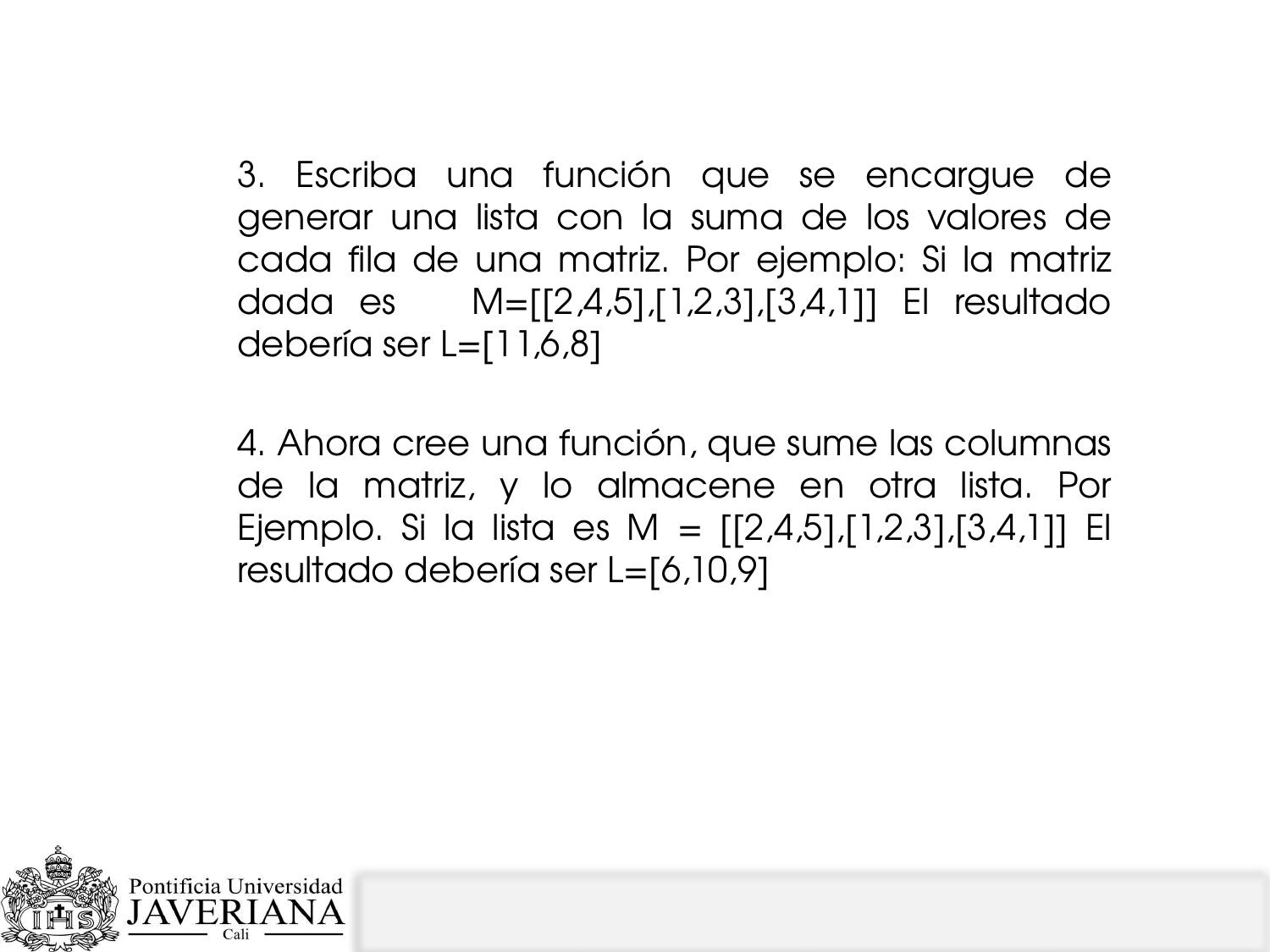

# Ejercicios con matrices
3. Escriba una función que se encargue de generar una lista con la suma de los valores de cada fila de una matriz. Por ejemplo: Si la matriz dada es   M=[[2,4,5],[1,2,3],[3,4,1]] El resultado debería ser L=[11,6,8]

4. Ahora cree una función, que sume las columnas de la matriz, y lo almacene en otra lista. Por Ejemplo. Si la lista es M = [[2,4,5],[1,2,3],[3,4,1]] El resultado debería ser L=[6,10,9]